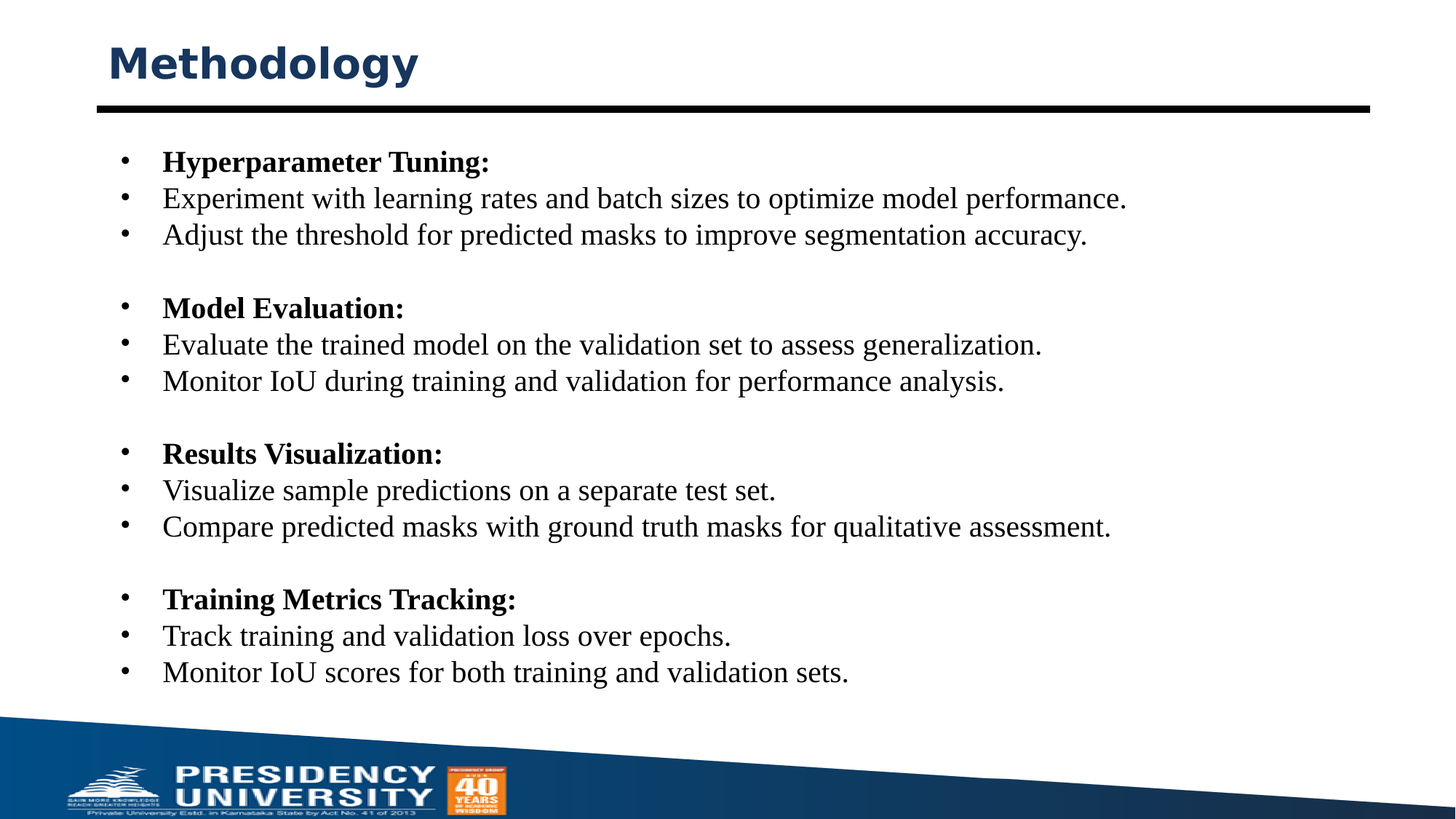

# Methodology
Hyperparameter Tuning:
Experiment with learning rates and batch sizes to optimize model performance.
Adjust the threshold for predicted masks to improve segmentation accuracy.

Model Evaluation:
Evaluate the trained model on the validation set to assess generalization.
Monitor IoU during training and validation for performance analysis.

Results Visualization:
Visualize sample predictions on a separate test set.
Compare predicted masks with ground truth masks for qualitative assessment.

Training Metrics Tracking:
Track training and validation loss over epochs.
Monitor IoU scores for both training and validation sets.